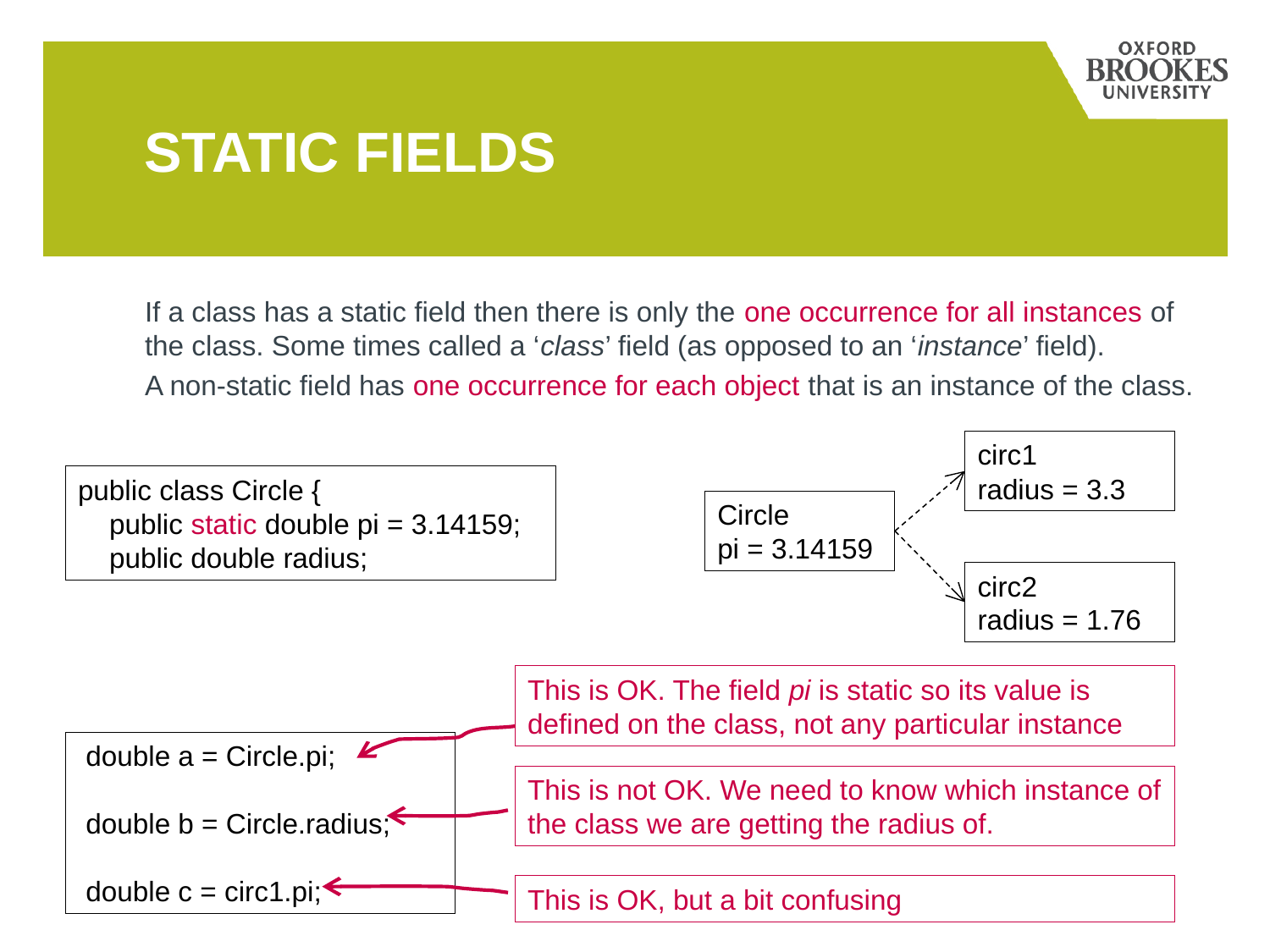

# Static fields
If a class has a static field then there is only the one occurrence for all instances of the class. Some times called a ‘class’ field (as opposed to an ‘instance’ field).
A non-static field has one occurrence for each object that is an instance of the class.
circ1
radius = 3.3
public class Circle {
    public static double pi = 3.14159;
    public double radius;
Circle
pi = 3.14159
circ2
radius = 1.76
This is OK. The field pi is static so its value is defined on the class, not any particular instance

 double a = Circle.pi;

 double b = Circle.radius;

 double c = circ1.pi;
This is not OK. We need to know which instance of the class we are getting the radius of.

This is OK, but a bit confusing